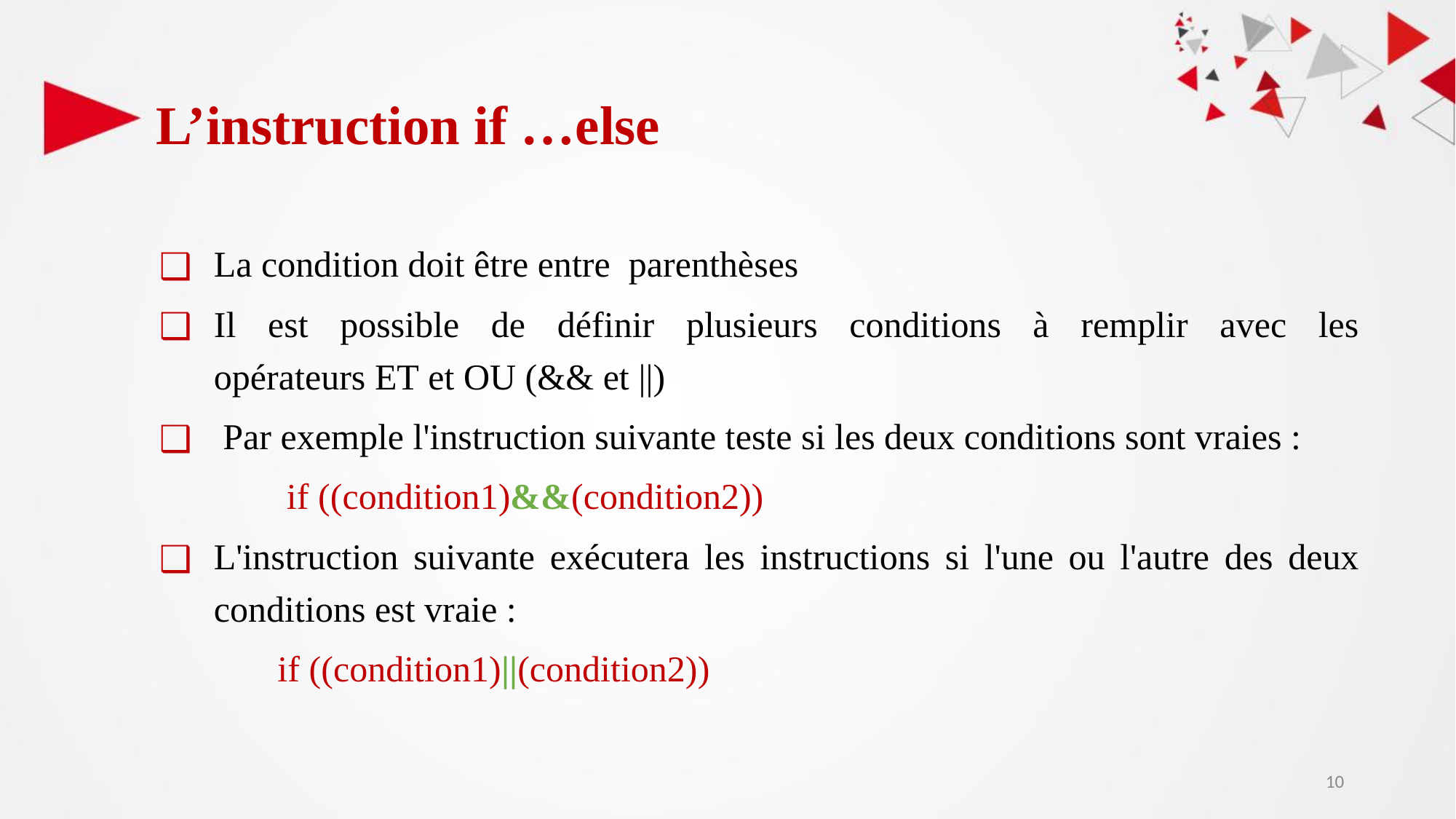

# L’instruction if …else
La condition doit être entre  parenthèses
Il est possible de définir plusieurs conditions à remplir avec les opérateurs ET et OU (&& et ||)
 Par exemple l'instruction suivante teste si les deux conditions sont vraies :
              if ((condition1)&&(condition2))
L'instruction suivante exécutera les instructions si l'une ou l'autre des deux conditions est vraie :
             if ((condition1)||(condition2))

10